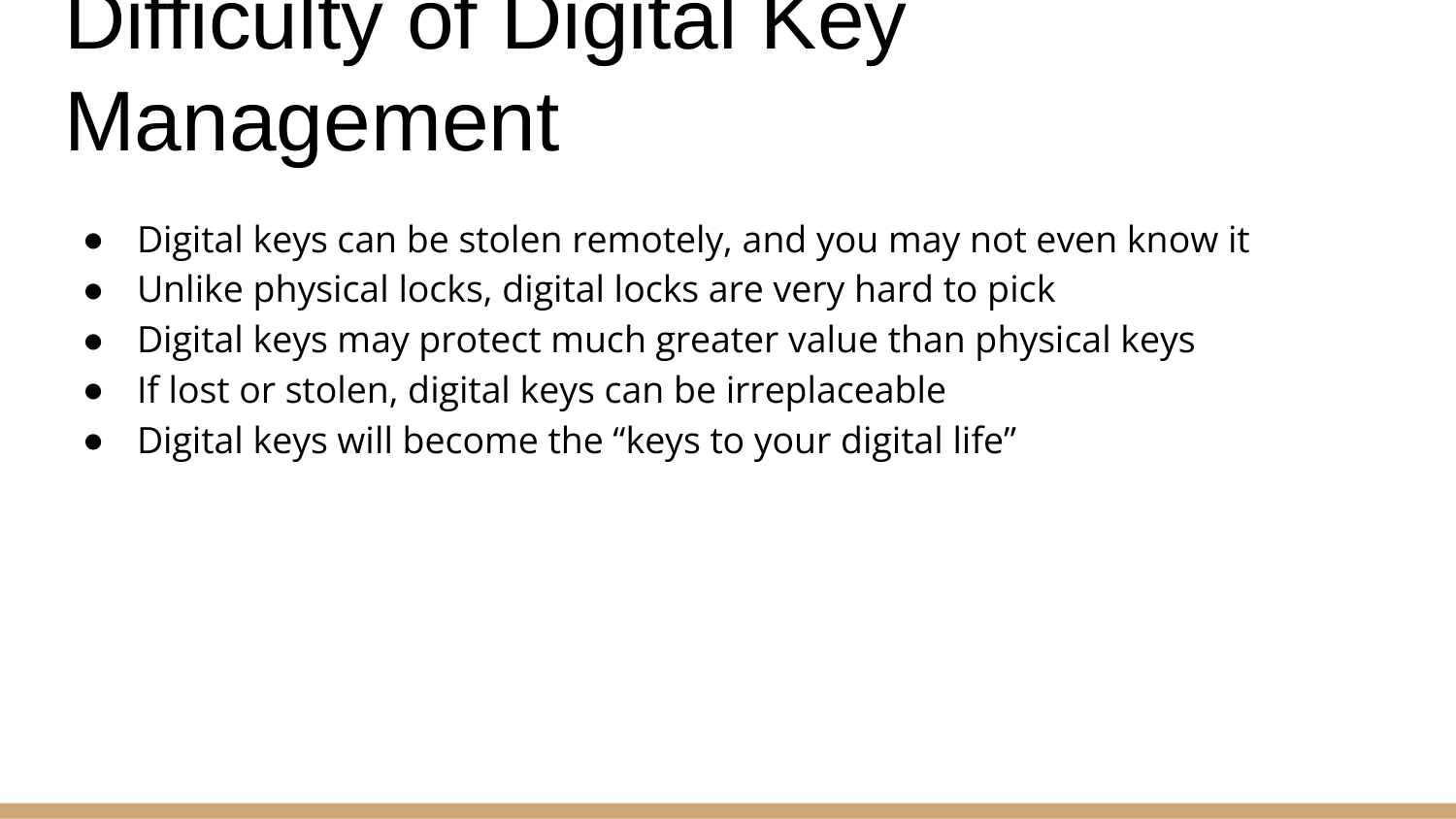

# Difficulty of Digital Key Management
Digital keys can be stolen remotely, and you may not even know it
Unlike physical locks, digital locks are very hard to pick
Digital keys may protect much greater value than physical keys
If lost or stolen, digital keys can be irreplaceable
Digital keys will become the “keys to your digital life”